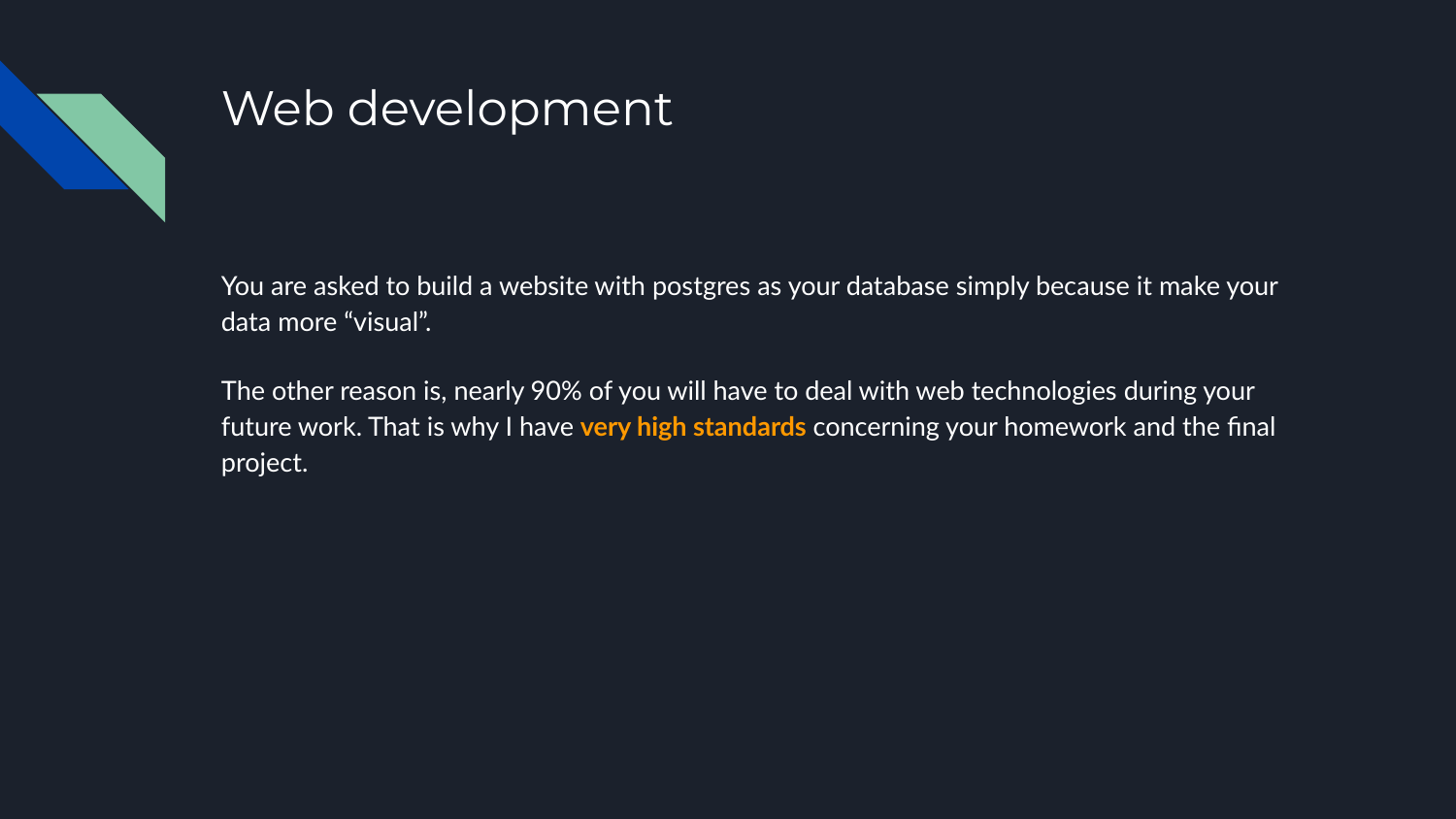

# Web development
You are asked to build a website with postgres as your database simply because it make your data more “visual”.
The other reason is, nearly 90% of you will have to deal with web technologies during your future work. That is why I have very high standards concerning your homework and the final project.